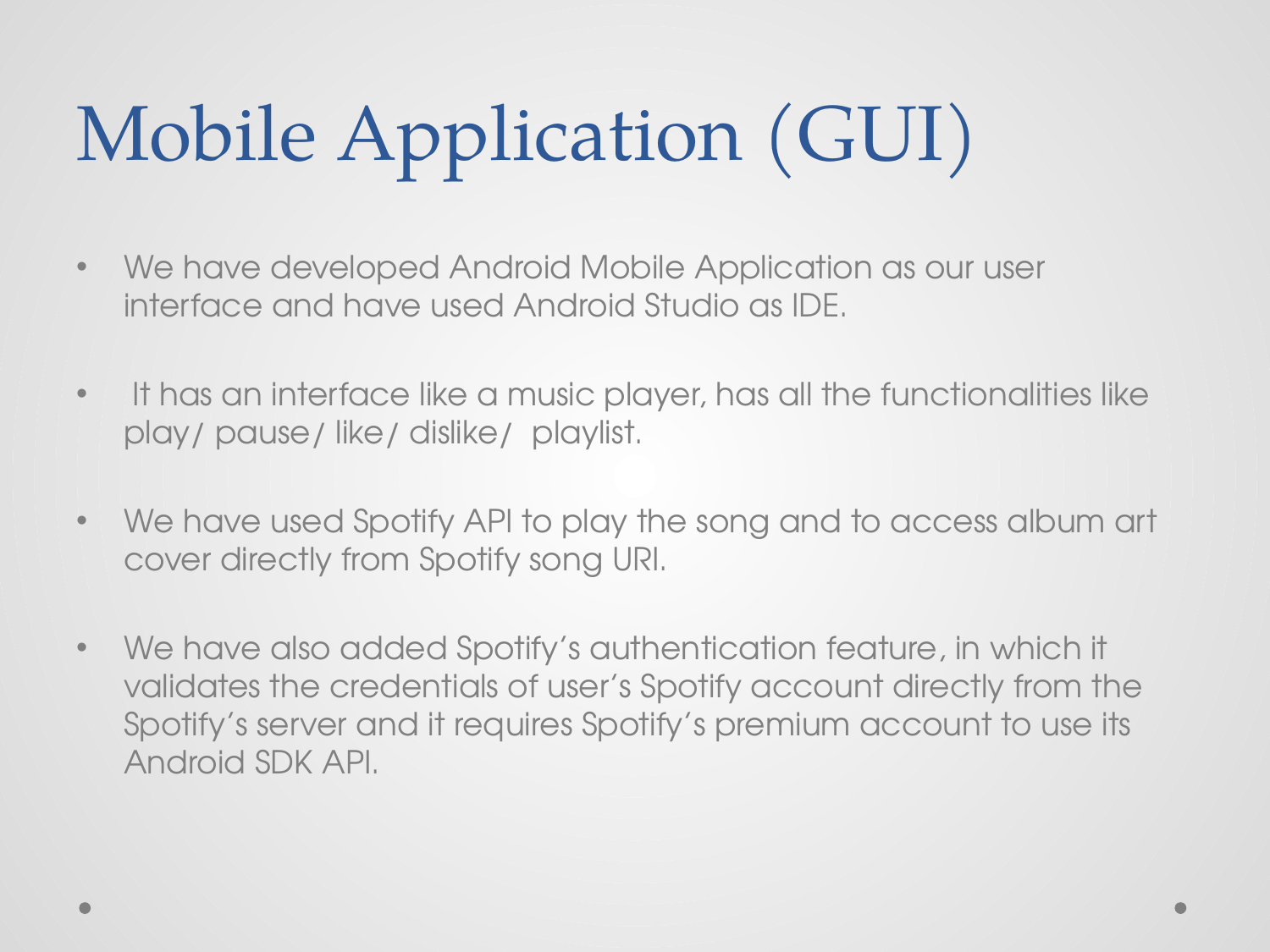

# Mobile Application (GUI)

We have developed Android Mobile Application as our user interface and have used Android Studio as IDE.

 It has an interface like a music player, has all the functionalities like play/ pause/ like/ dislike/  playlist.

We have used Spotify API to play the song and to access album art cover directly from Spotify song URI.

We have also added Spotify’s authentication feature, in which it validates the credentials of user’s Spotify account directly from the Spotify’s server and it requires Spotify’s premium account to use its Android SDK API.